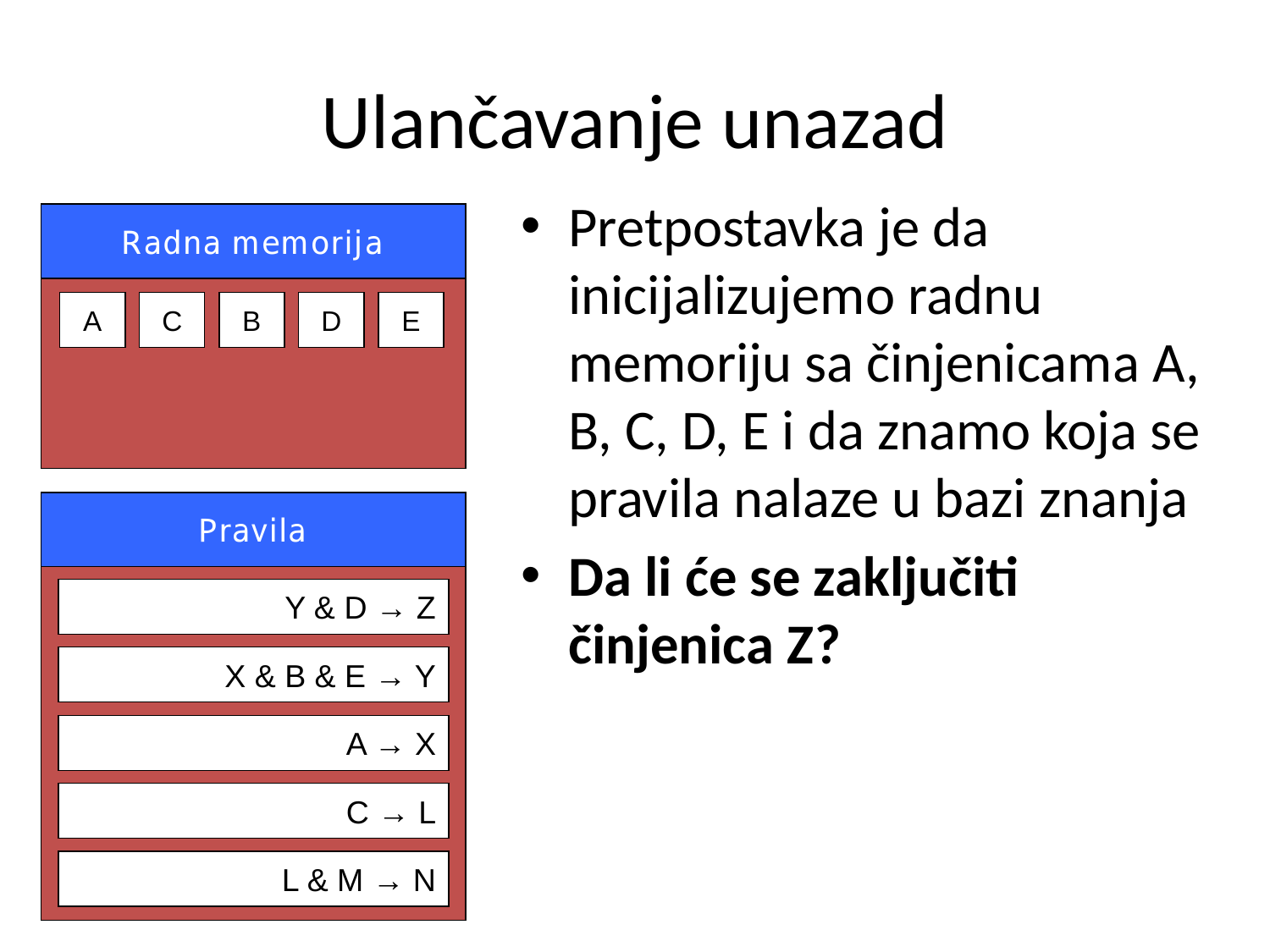

# Ulančavanje unazad
Pretpostavka je da inicijalizujemo radnu memoriju sa činjenicama A, B, C, D, E i da znamo koja se pravila nalaze u bazi znanja
Da li će se zaključiti činjenica Z?

Radna memorija

A
C
B
D
E
Pravila

Y & D → Z
X & B & E → Y
A → X
C → L
L & M → N
94